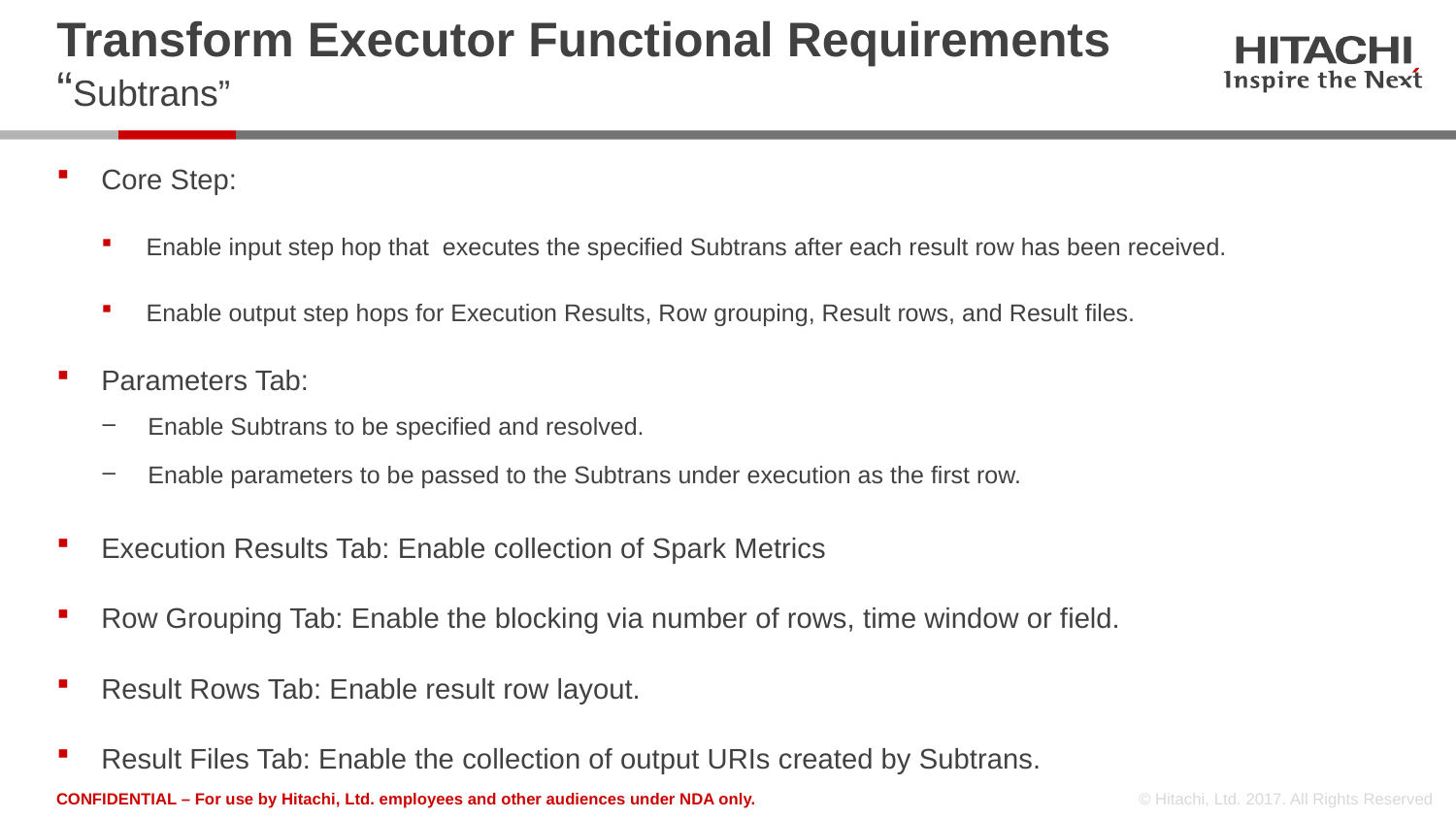

# Transform Executor Functional Requirements “Subtrans”
Core Step:
Enable input step hop that  executes the specified Subtrans after each result row has been received.
Enable output step hops for Execution Results, Row grouping, Result rows, and Result files.
Parameters Tab:
Enable Subtrans to be specified and resolved.
Enable parameters to be passed to the Subtrans under execution as the first row.
Execution Results Tab: Enable collection of Spark Metrics
Row Grouping Tab: Enable the blocking via number of rows, time window or field.
Result Rows Tab: Enable result row layout.
Result Files Tab: Enable the collection of output URIs created by Subtrans.